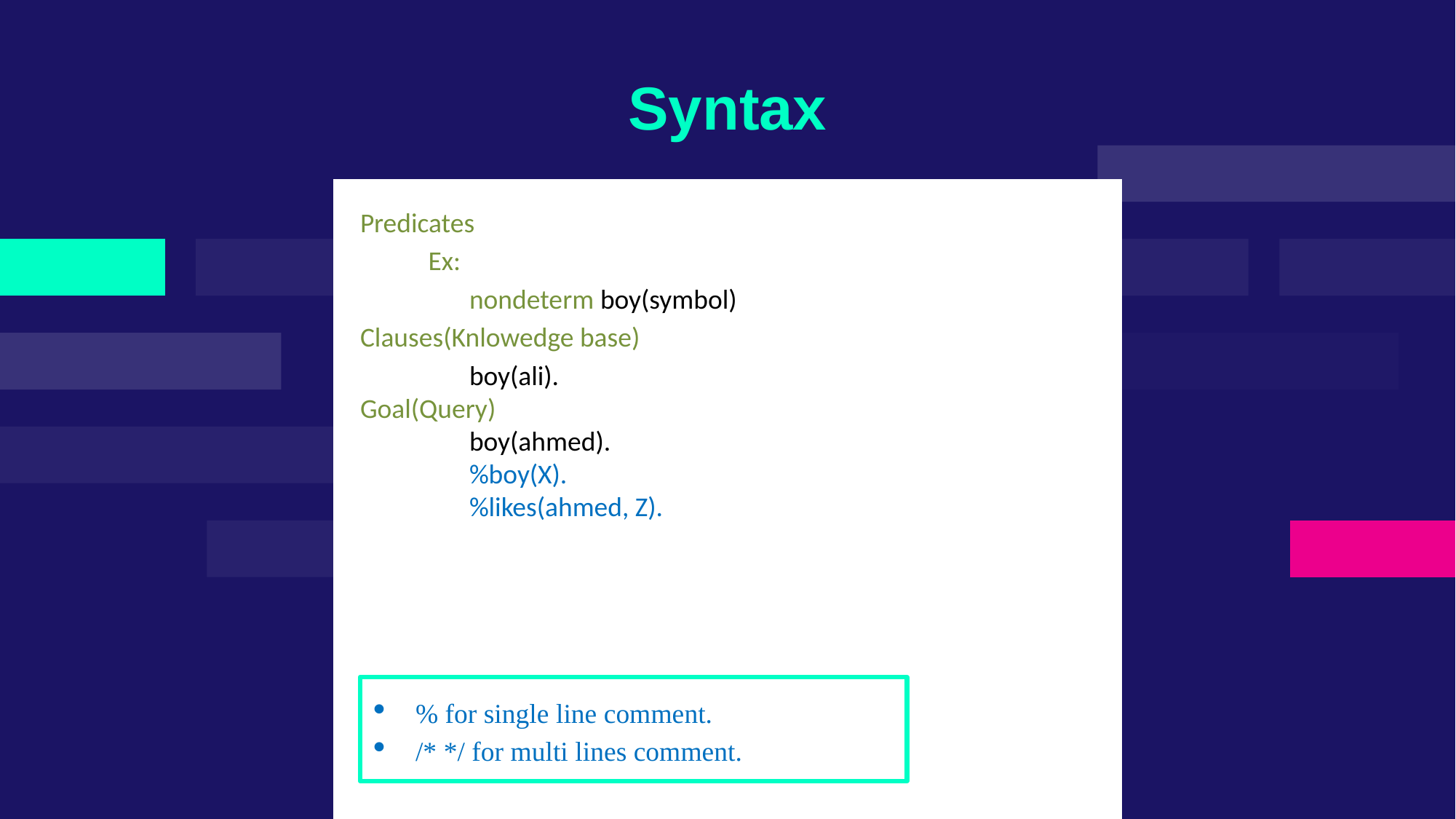

# Syntax
Predicates
           Ex:
	nondeterm boy(symbol)
Clauses(Knlowedge base)
	boy(ali).
Goal(Query)
	boy(ahmed).
	%boy(X).
	%likes(ahmed, Z).

% for single line comment.
/* */ for multi lines comment.